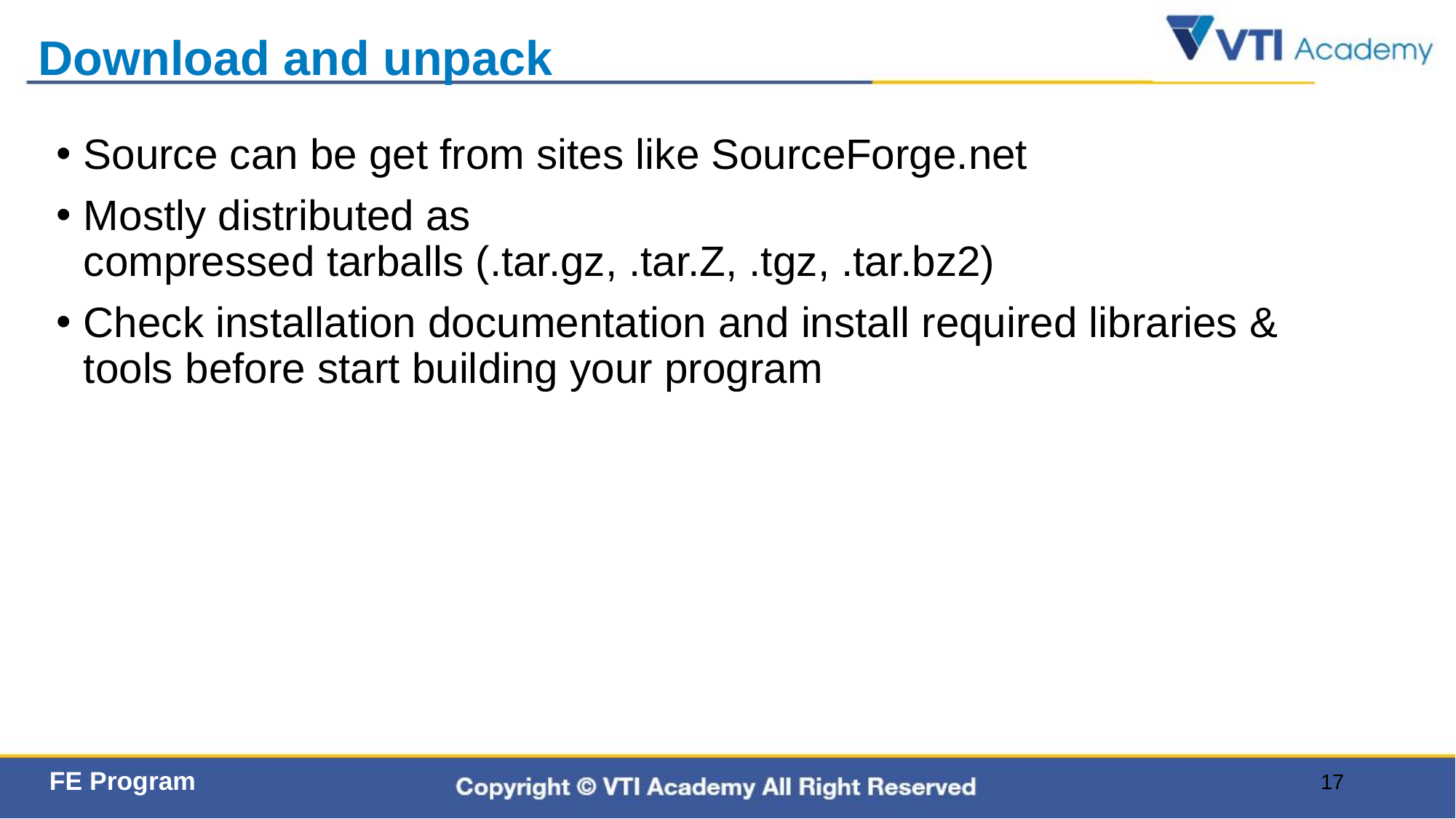

# Download and unpack
Source can be get from sites like SourceForge.net
Mostly distributed as compressed tarballs (.tar.gz, .tar.Z, .tgz, .tar.bz2)
Check installation documentation and install required libraries & tools before start building your program
17